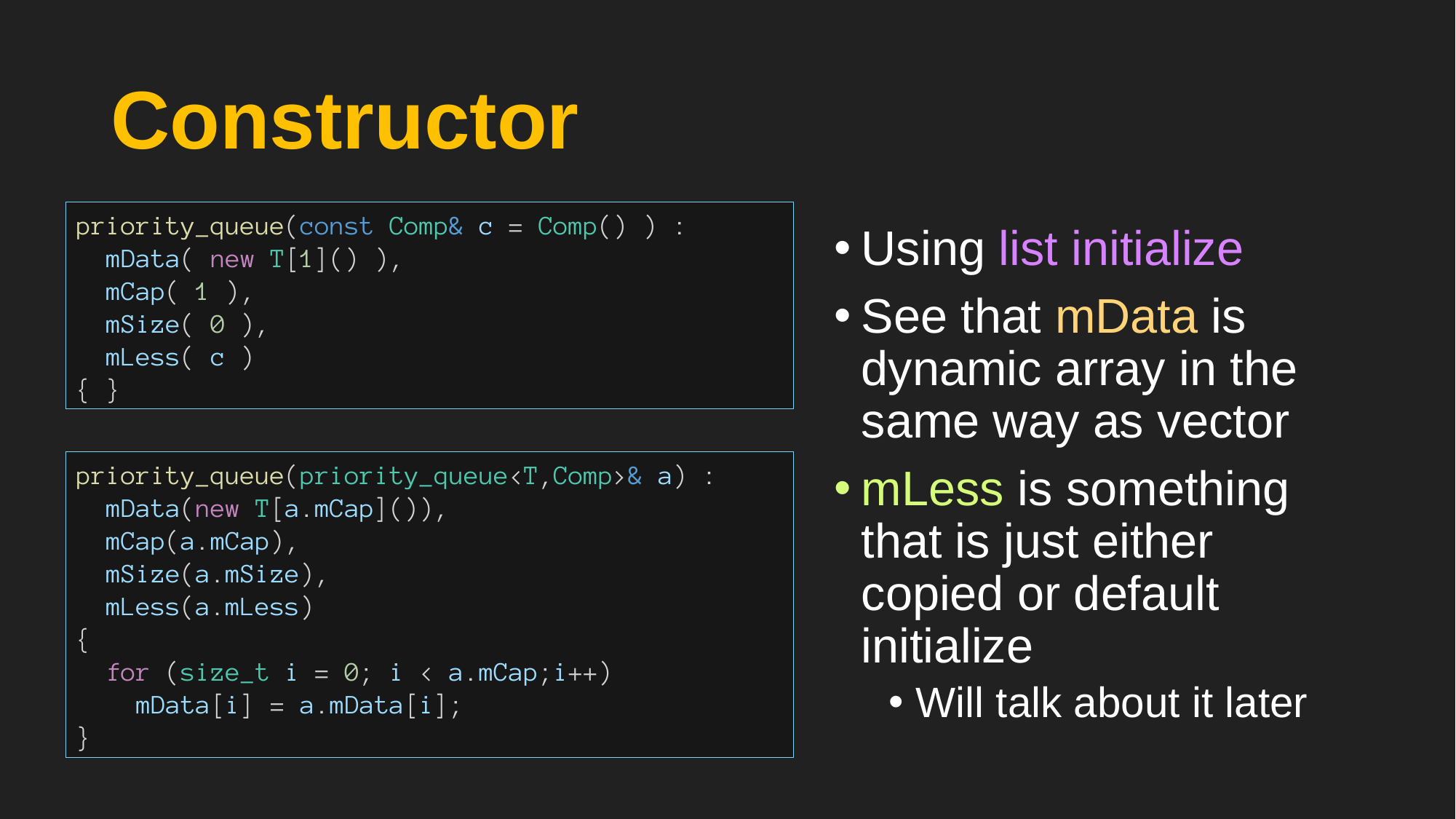

# Constructor
priority_queue(const Comp& c = Comp() ) :
  mData( new T[1]() ),
  mCap( 1 ),
  mSize( 0 ),
  mLess( c )
{ }
Using list initialize
See that mData is dynamic array in the same way as vector
mLess is something that is just either copied or default initialize
Will talk about it later
priority_queue(priority_queue<T,Comp>& a) :
  mData(new T[a.mCap]()),
  mCap(a.mCap),
  mSize(a.mSize),
  mLess(a.mLess)
{
  for (size_t i = 0; i < a.mCap;i++)
    mData[i] = a.mData[i];
}